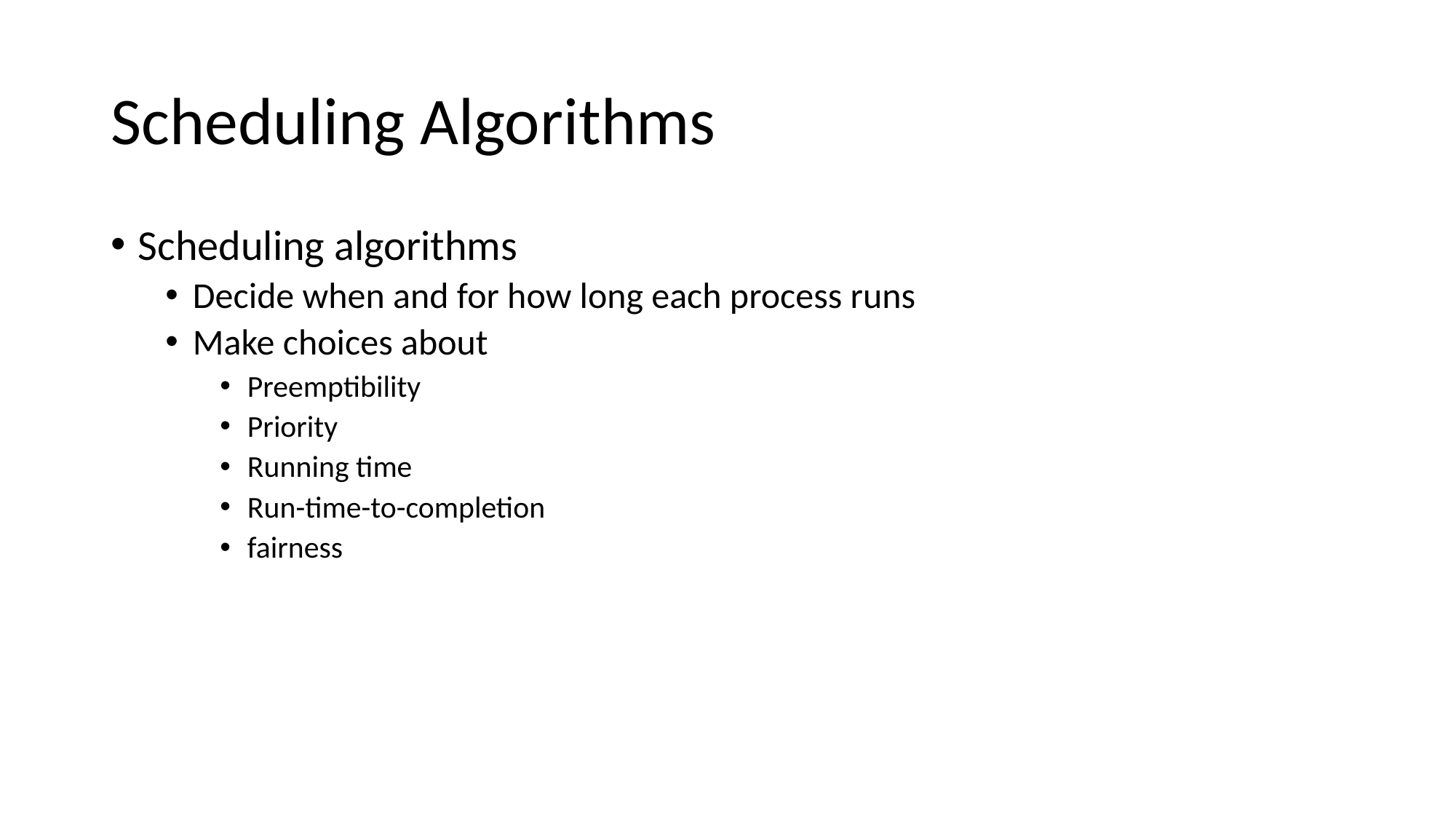

# Scheduling Algorithms
Scheduling algorithms
Decide when and for how long each process runs
Make choices about
Preemptibility
Priority
Running time
Run-time-to-completion
fairness